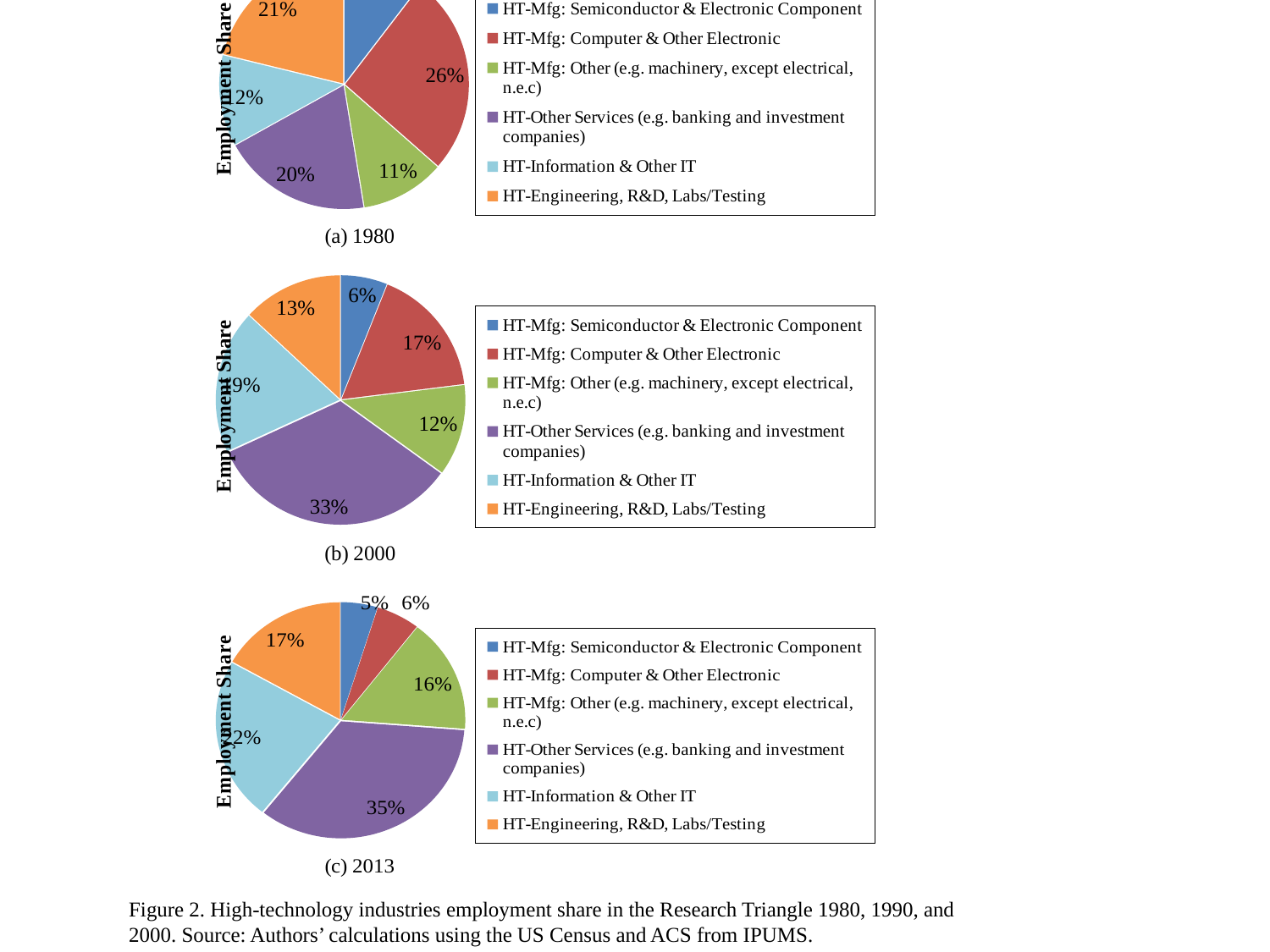

### Chart: (a) 1980

| Category | pwrkhrs_80 |
|---|---|
| HT-Mfg: Semiconductor & Electronic Component | 0.11215290185026577 |
| HT-Mfg: Computer & Other Electronic | 0.28094914760054923 |
| HT-Mfg: Other (e.g. machinery, except electrical, n.e.c) | 0.11779964710813276 |
| HT-Other Services (e.g. banking and investment companies) | 0.2101587009818486 |
| HT-Information & Other IT | 0.12819070422289708 |
| HT-Engineering, R&D, Labs/Testing | 0.2282488328712885 |

### Chart: (b) 2000

| Category | pwrkhrs_00 |
|---|---|
| HT-Mfg: Semiconductor & Electronic Component | 0.051682223777090516 |
| HT-Mfg: Computer & Other Electronic | 0.14450457357794202 |
| HT-Mfg: Other (e.g. machinery, except electrical, n.e.c) | 0.1014630018840109 |
| HT-Other Services (e.g. banking and investment companies) | 0.2829133997078298 |
| HT-Information & Other IT | 0.15982578099130818 |
| HT-Engineering, R&D, Labs/Testing | 0.11147092768223149 |

### Chart: (c) 2013

| Category | pwrkhrs_13 |
|---|---|
| HT-Mfg: Semiconductor & Electronic Component | 0.037360016910398725 |
| HT-Mfg: Computer & Other Electronic | 0.04419368846348515 |
| HT-Mfg: Other (e.g. machinery, except electrical, n.e.c) | 0.12245284251187266 |
| HT-Other Services (e.g. banking and investment companies) | 0.26848906387032406 |
| HT-Information & Other IT | 0.17476853301201936 |
| HT-Engineering, R&D, Labs/Testing | 0.13071764547723144 |
Figure 2. High-technology industries employment share in the Research Triangle 1980, 1990, and 2000. Source: Authors’ calculations using the US Census and ACS from IPUMS.